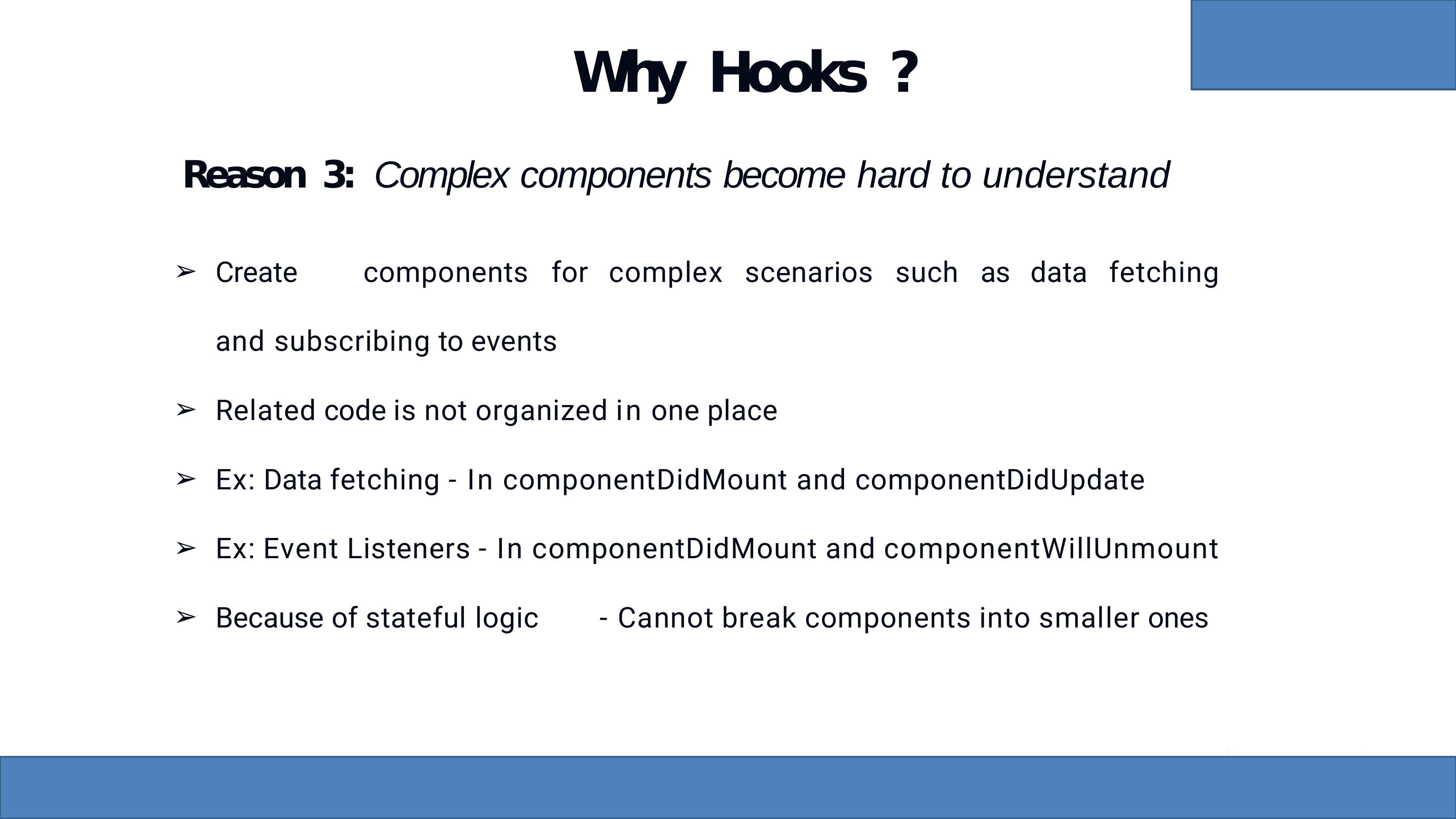

# Why Hooks ?
Reason 3:	Complex components become hard to understand
Create	components	for	complex	scenarios	such	as	data	fetching	and subscribing to events
Related code is not organized in one place
Ex: Data fetching - In componentDidMount and componentDidUpdate
Ex: Event Listeners - In componentDidMount and componentWillUnmount
Because of stateful logic	- Cannot break components into smaller ones